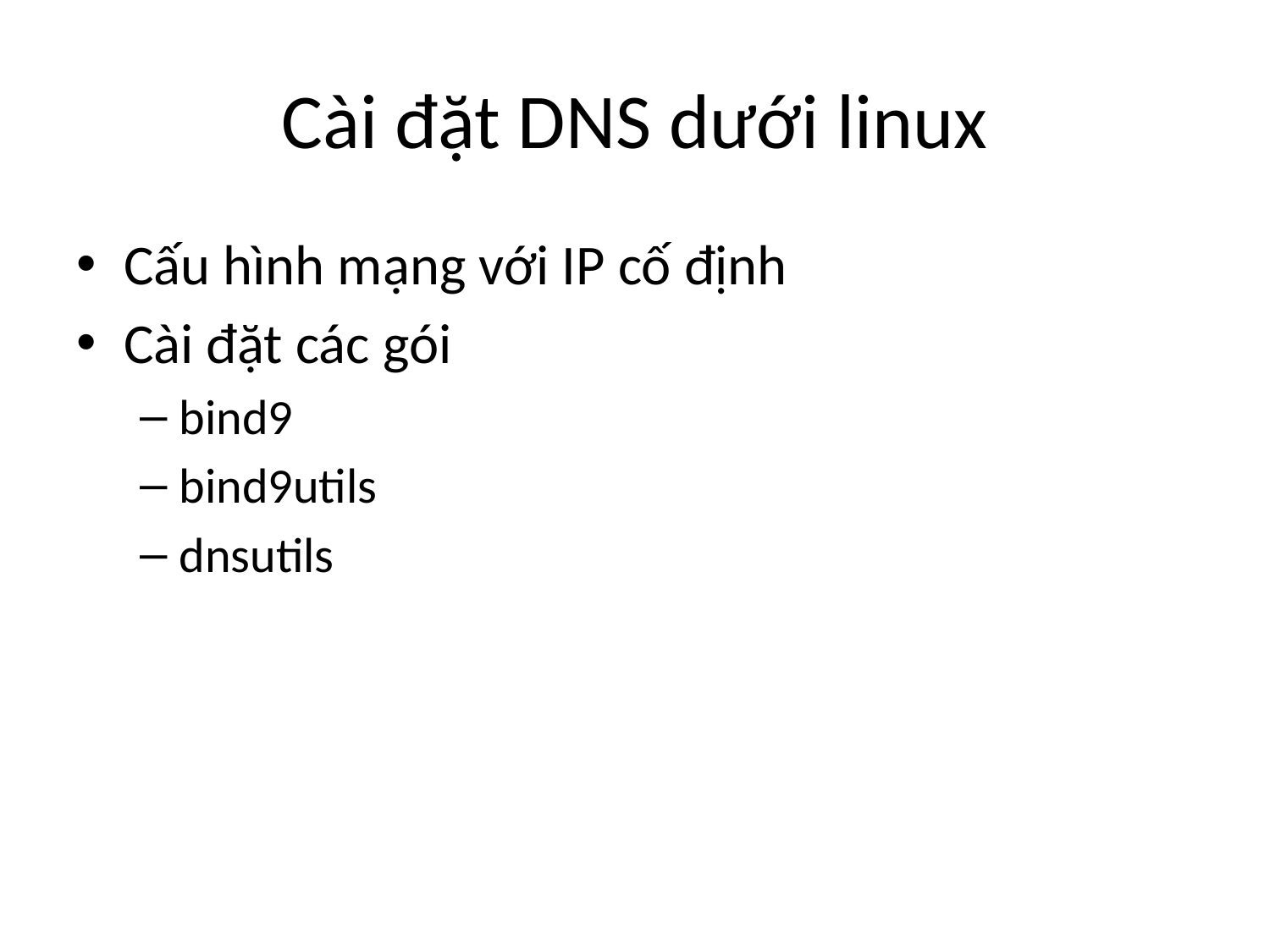

# Cài đặt DNS dưới linux
Cấu hình mạng với IP cố định
Cài đặt các gói
bind9
bind9utils
dnsutils